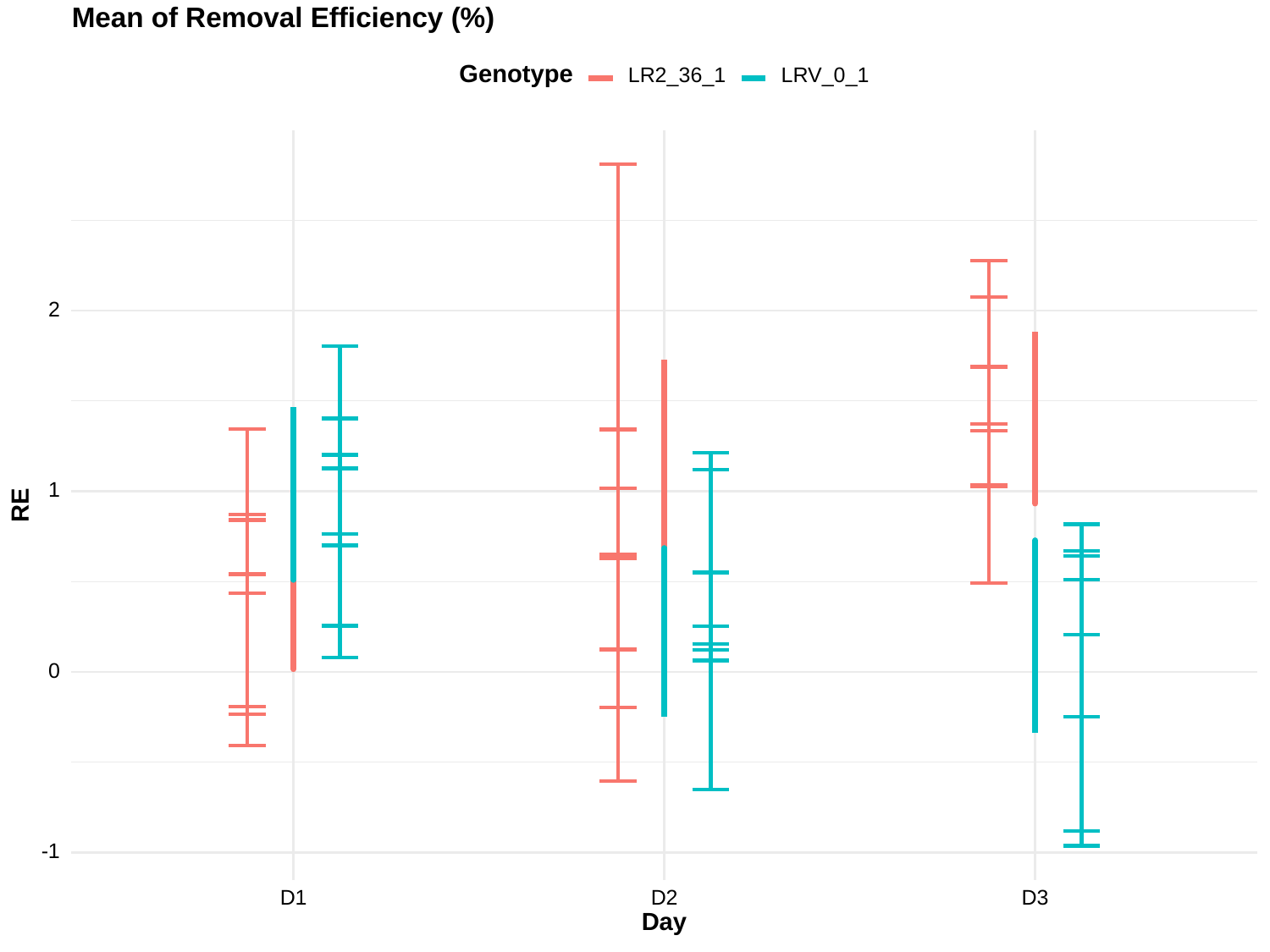

Mean of Removal Efficiency (%)
Genotype
LR2_36_1
LRV_0_1

2

1

RE

0

-1

D3
D1
D2
Day